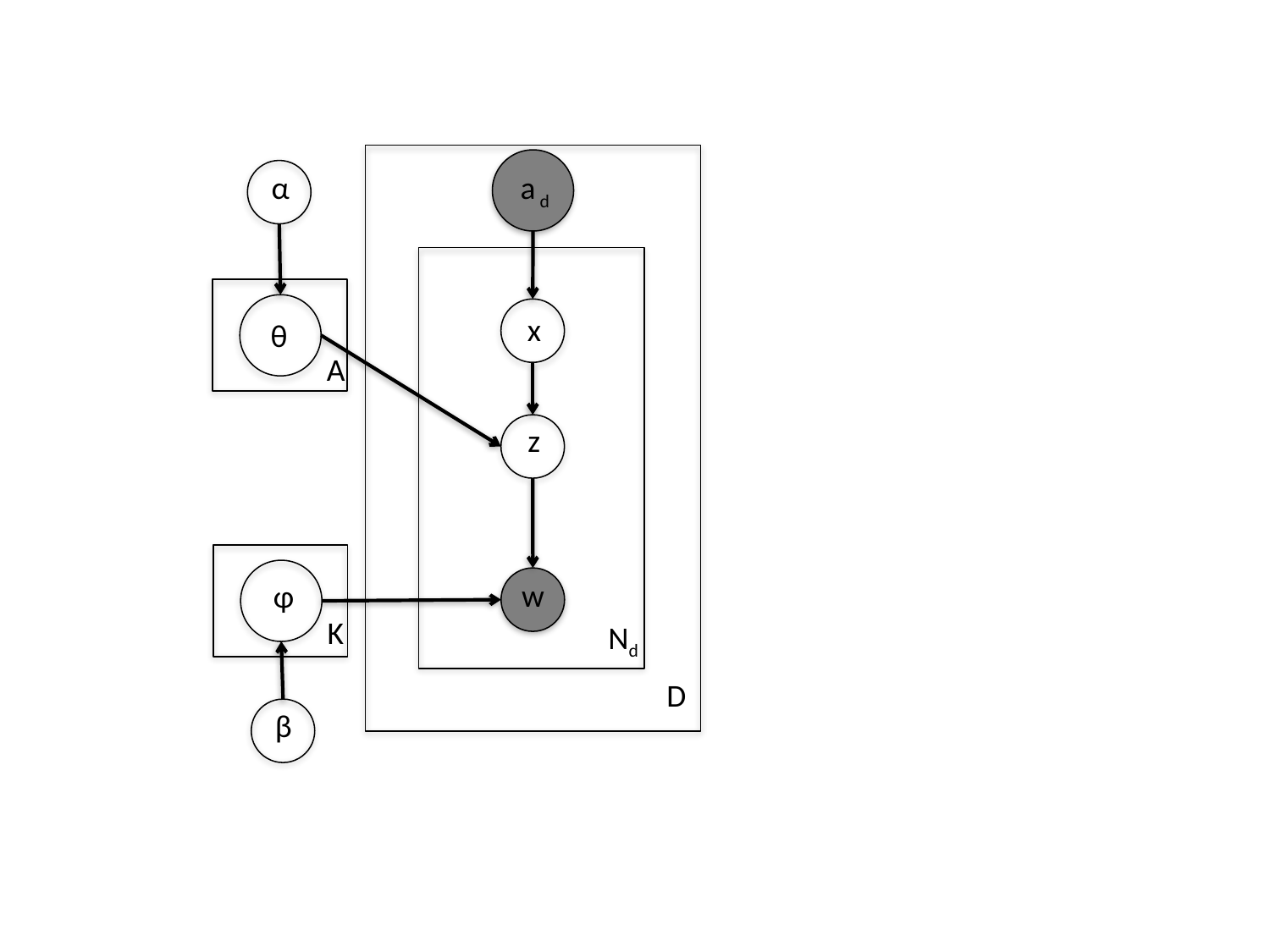

α
a d

x
θ
A
z

w
φ
K
Nd
D

β